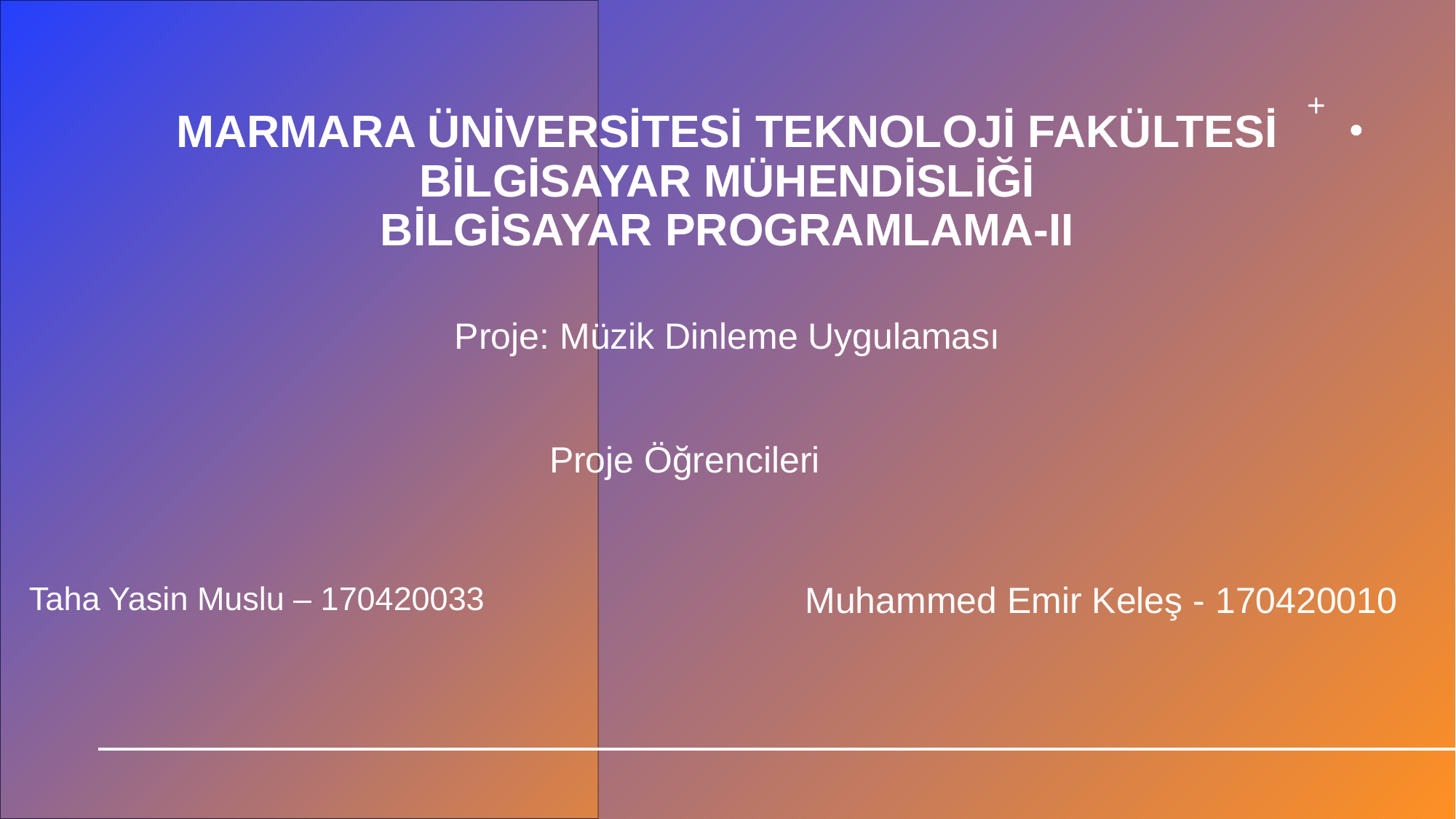

# Marmara Üniversitesi Teknoloji Fakültesi Bilgisayar Mühendisliği Bilgisayar Programlama-II

Proje: Müzik Dinleme Uygulaması

Proje Öğrencileri
Muhammed Emir Keleş - 170420010
Taha Yasin Muslu – 170420033